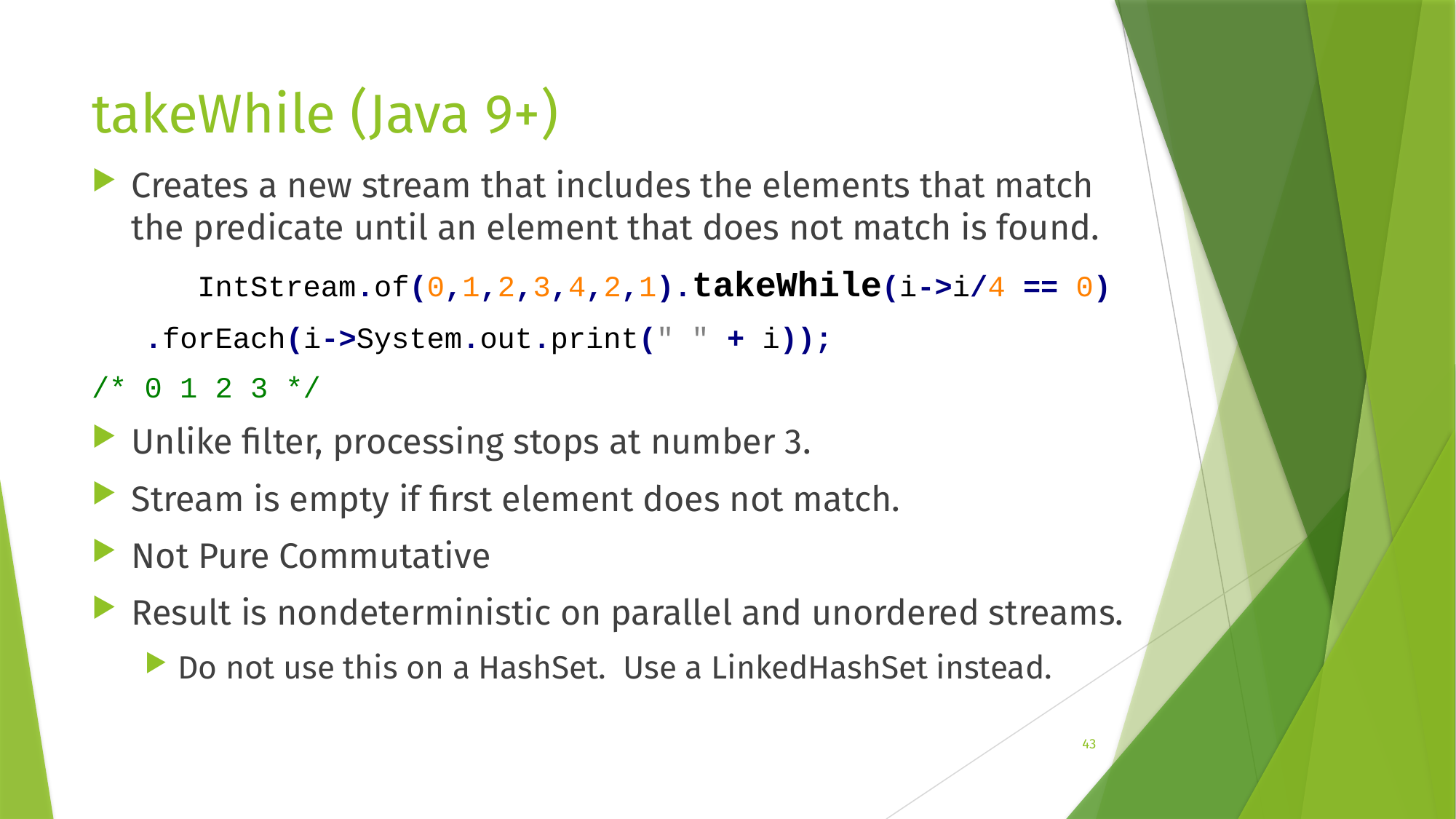

# takeWhile (Java 9+)
Creates a new stream that includes the elements that match the predicate until an element that does not match is found.
 	IntStream.of(0,1,2,3,4,2,1).takeWhile(i->i/4 == 0)
   .forEach(i->System.out.print(" " + i));
/* 0 1 2 3 */
Unlike filter, processing stops at number 3.
Stream is empty if first element does not match.
Not Pure Commutative
Result is nondeterministic on parallel and unordered streams.
Do not use this on a HashSet.  Use a LinkedHashSet instead.
43